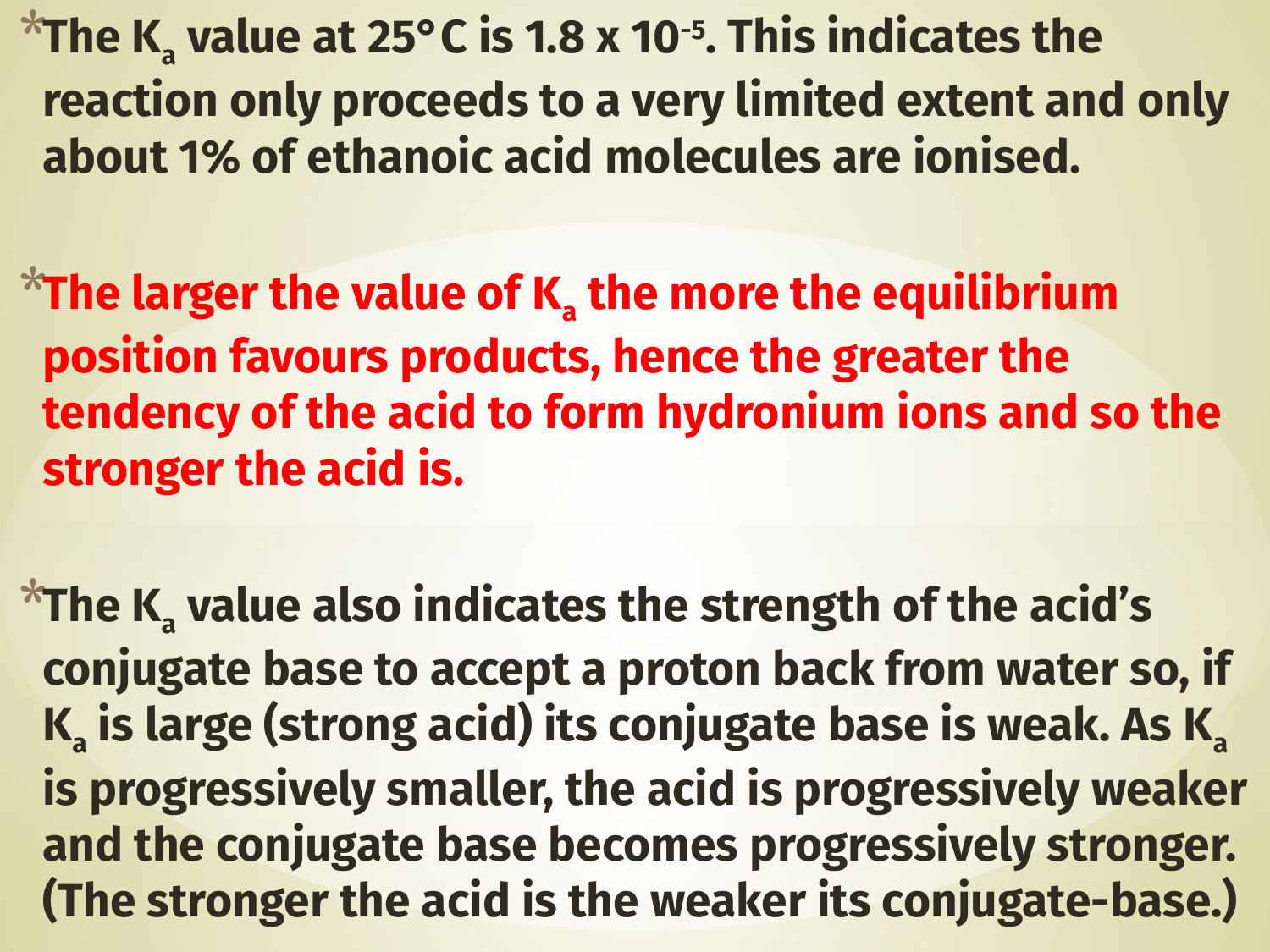

The Ka value at 25°C is 1.8 x 10-5. This indicates the reaction only proceeds to a very limited extent and only about 1% of ethanoic acid molecules are ionised.

The larger the value of Ka the more the equilibrium position favours products, hence the greater the tendency of the acid to form hydronium ions and so the stronger the acid is.

The Ka value also indicates the strength of the acid’s conjugate base to accept a proton back from water so, if Ka is large (strong acid) its conjugate base is weak. As Ka is progressively smaller, the acid is progressively weaker and the conjugate base becomes progressively stronger. (The stronger the acid is the weaker its conjugate-base.)